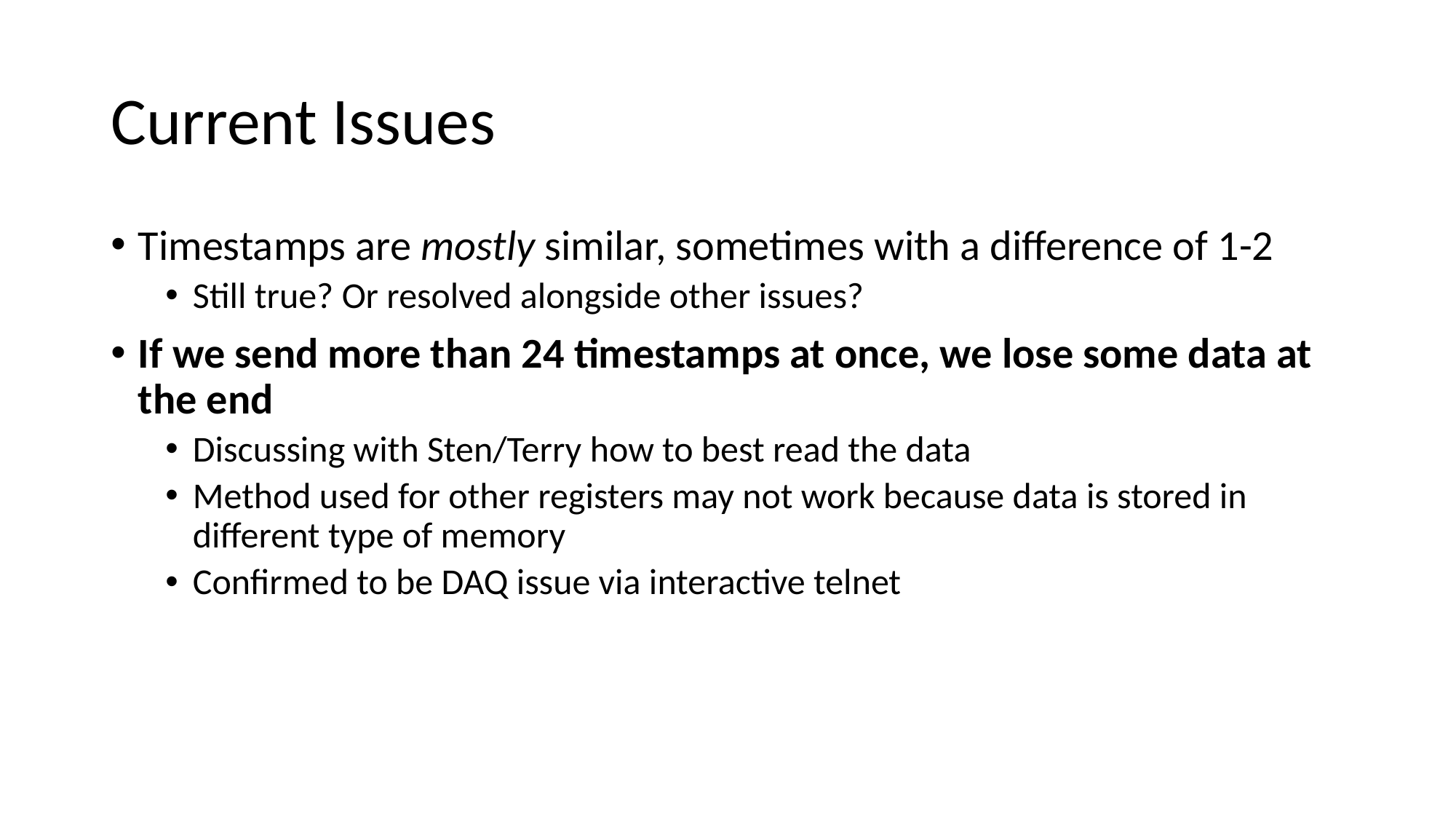

# Current Issues
Timestamps are mostly similar, sometimes with a difference of 1-2
Still true? Or resolved alongside other issues?
If we send more than 24 timestamps at once, we lose some data at the end
Discussing with Sten/Terry how to best read the data
Method used for other registers may not work because data is stored in different type of memory
Confirmed to be DAQ issue via interactive telnet